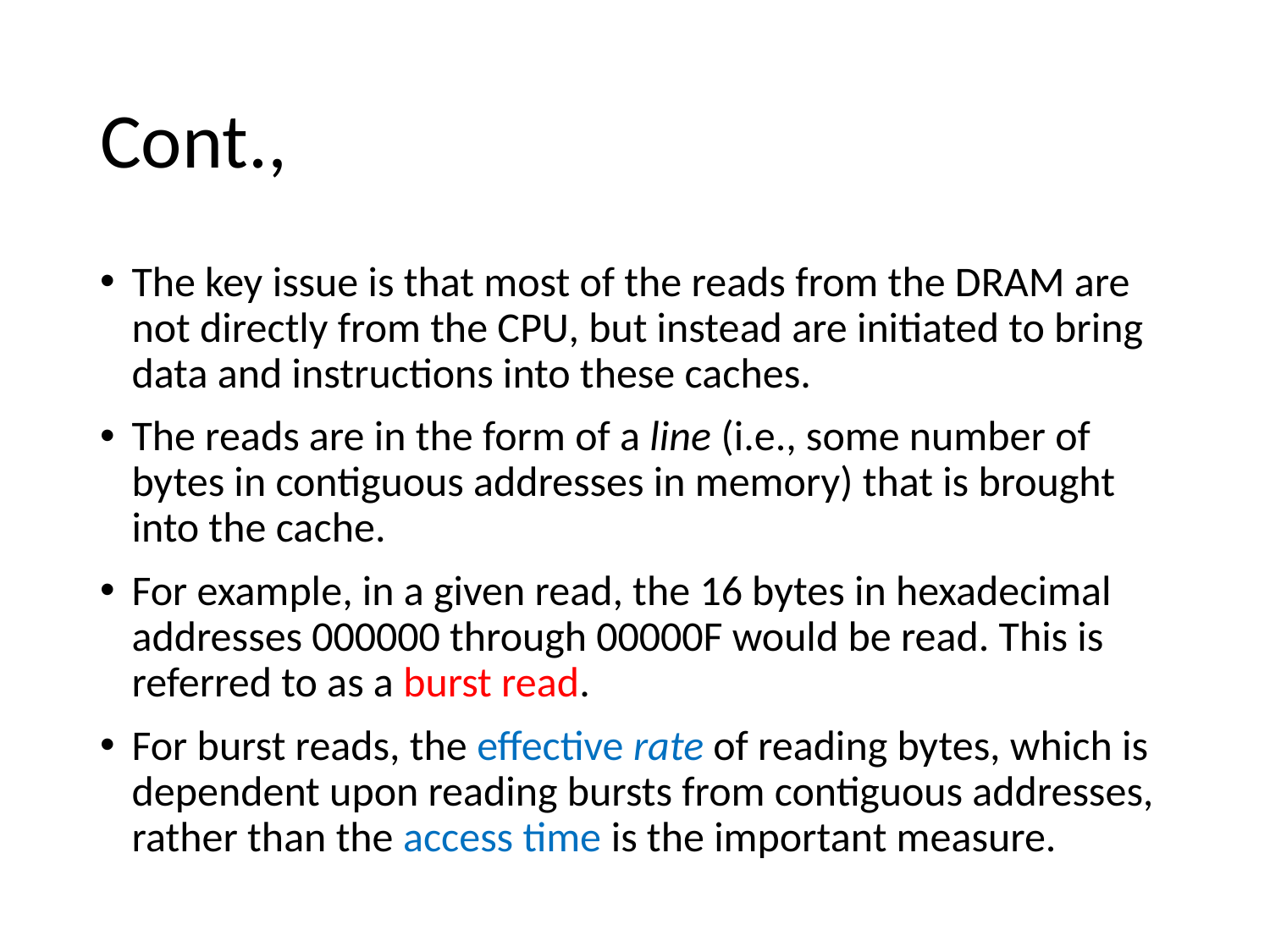

# Cont.,
The key issue is that most of the reads from the DRAM are not directly from the CPU, but instead are initiated to bring data and instructions into these caches.
The reads are in the form of a line (i.e., some number of bytes in contiguous addresses in memory) that is brought into the cache.
For example, in a given read, the 16 bytes in hexadecimal addresses 000000 through 00000F would be read. This is referred to as a burst read.
For burst reads, the effective rate of reading bytes, which is dependent upon reading bursts from contiguous addresses, rather than the access time is the important measure.